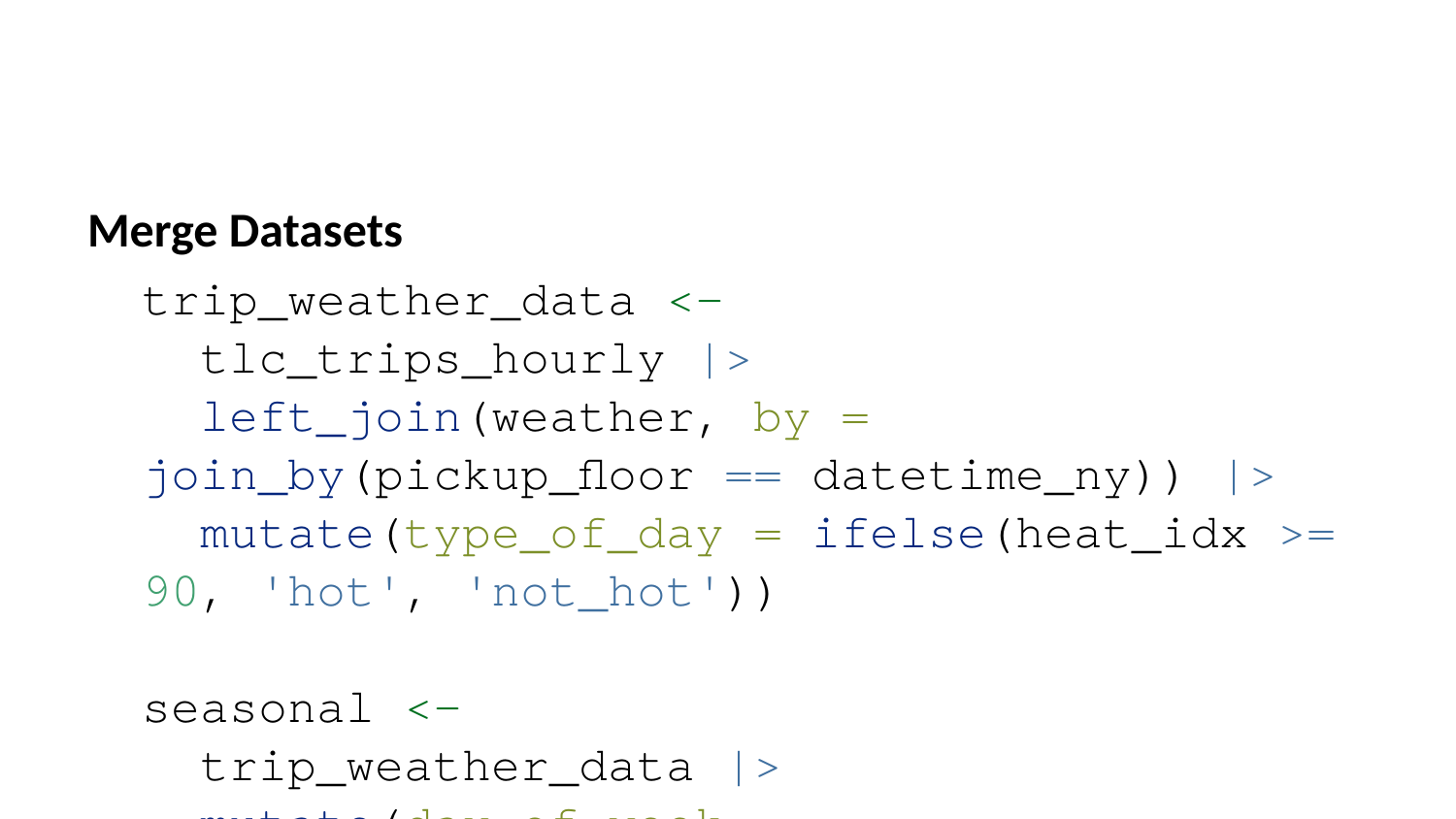

Merge Datasets
trip_weather_data <-
  tlc_trips_hourly |>
  left_join(weather, by = join_by(pickup_floor == datetime_ny)) |>
  mutate(type_of_day = ifelse(heat_idx >= 90, 'hot', 'not_hot'))
seasonal <-
  trip_weather_data |>
  mutate(day_of_week = factor(wday(pickup_floor, label = TRUE, week_start = 1), ordered = FALSE))
seasonal$day_of_week = relevel(seasonal$day_of_week, ref='Mon')
seasonal$type_of_day = relevel(factor(seasonal$type_of_day, ordered = FALSE), ref='not_hot')
write_parquet(seasonal, "seasonal.parquet")